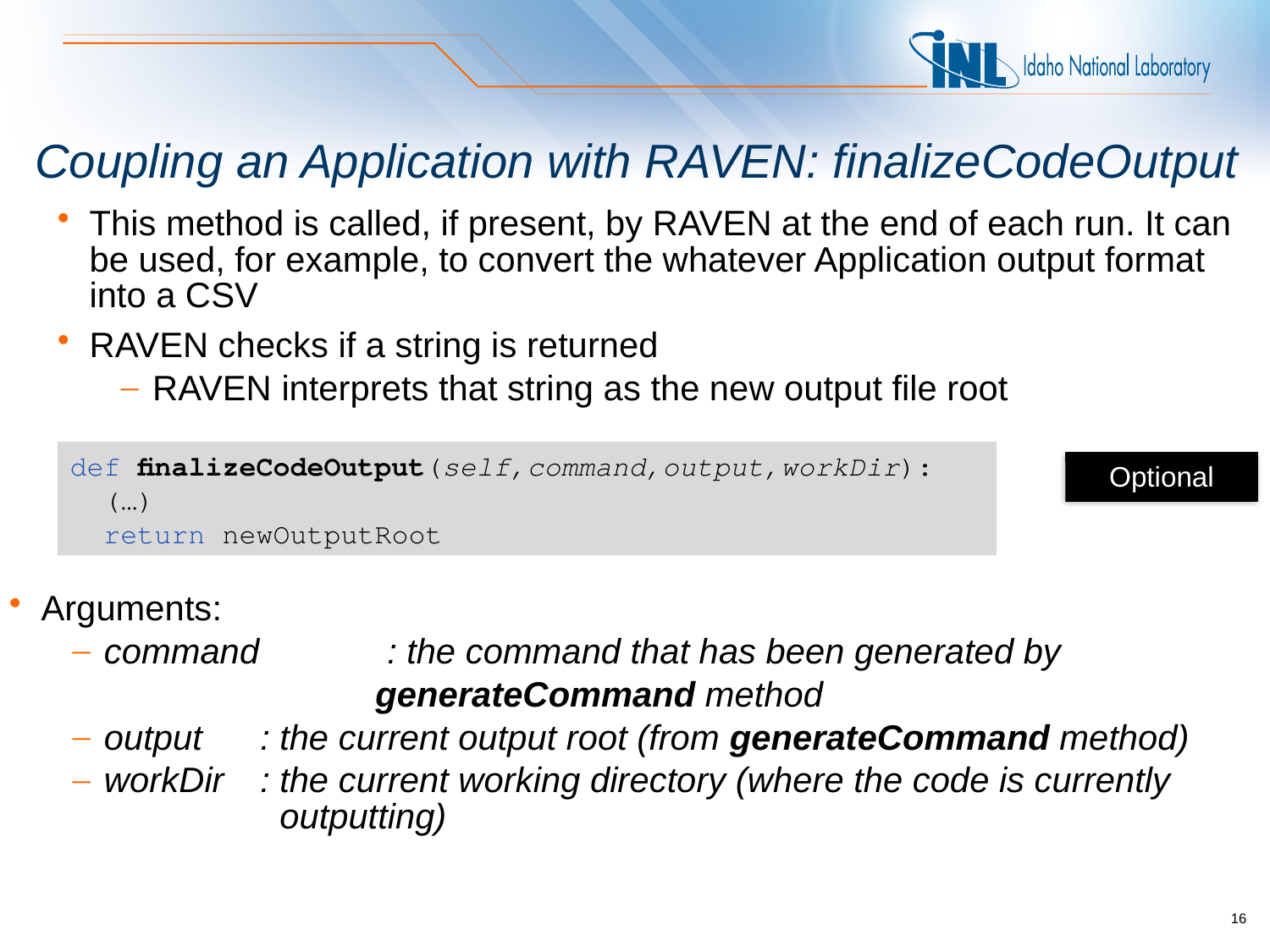

# Coupling an Application with RAVEN: finalizeCodeOutput
This method is called, if present, by RAVEN at the end of each run. It can be used, for example, to convert the whatever Application output format into a CSV
RAVEN checks if a string is returned
RAVEN interprets that string as the new output file root
def finalizeCodeOutput(self,command,output,workDir):
  (…)
  return newOutputRoot
Optional
Arguments:
command	   : the command that has been generated by
		     generateCommand method
output	   : the current output root (from generateCommand method)
workDir	   : the current working directory (where the code is currently 		     outputting)

16